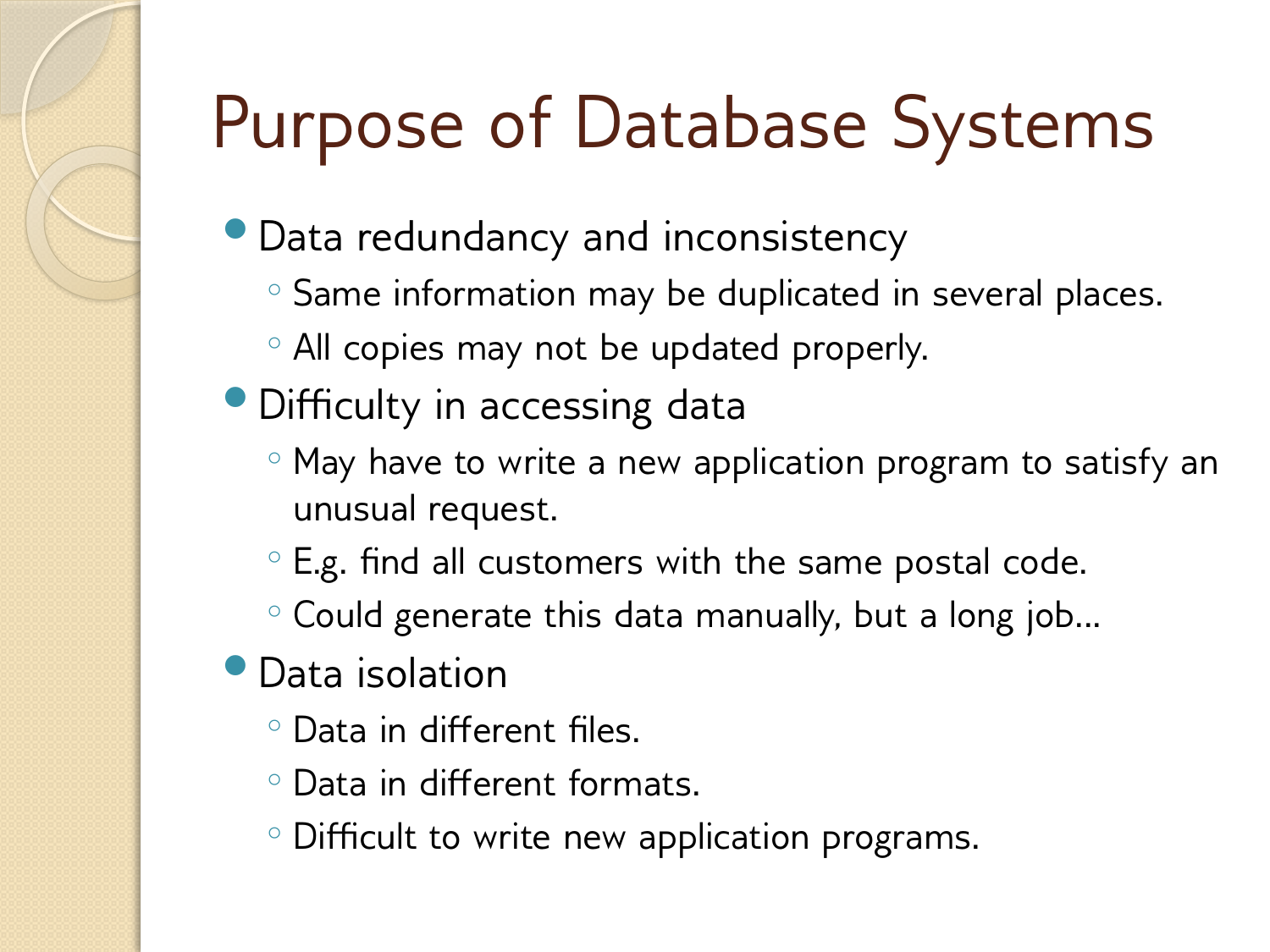

# Purpose of Database Systems
Data redundancy and inconsistency
Same information may be duplicated in several places.
All copies may not be updated properly.
Difficulty in accessing data
May have to write a new application program to satisfy an unusual request.
E.g. find all customers with the same postal code.
Could generate this data manually, but a long job...
Data isolation
Data in different files.
Data in different formats.
Difficult to write new application programs.